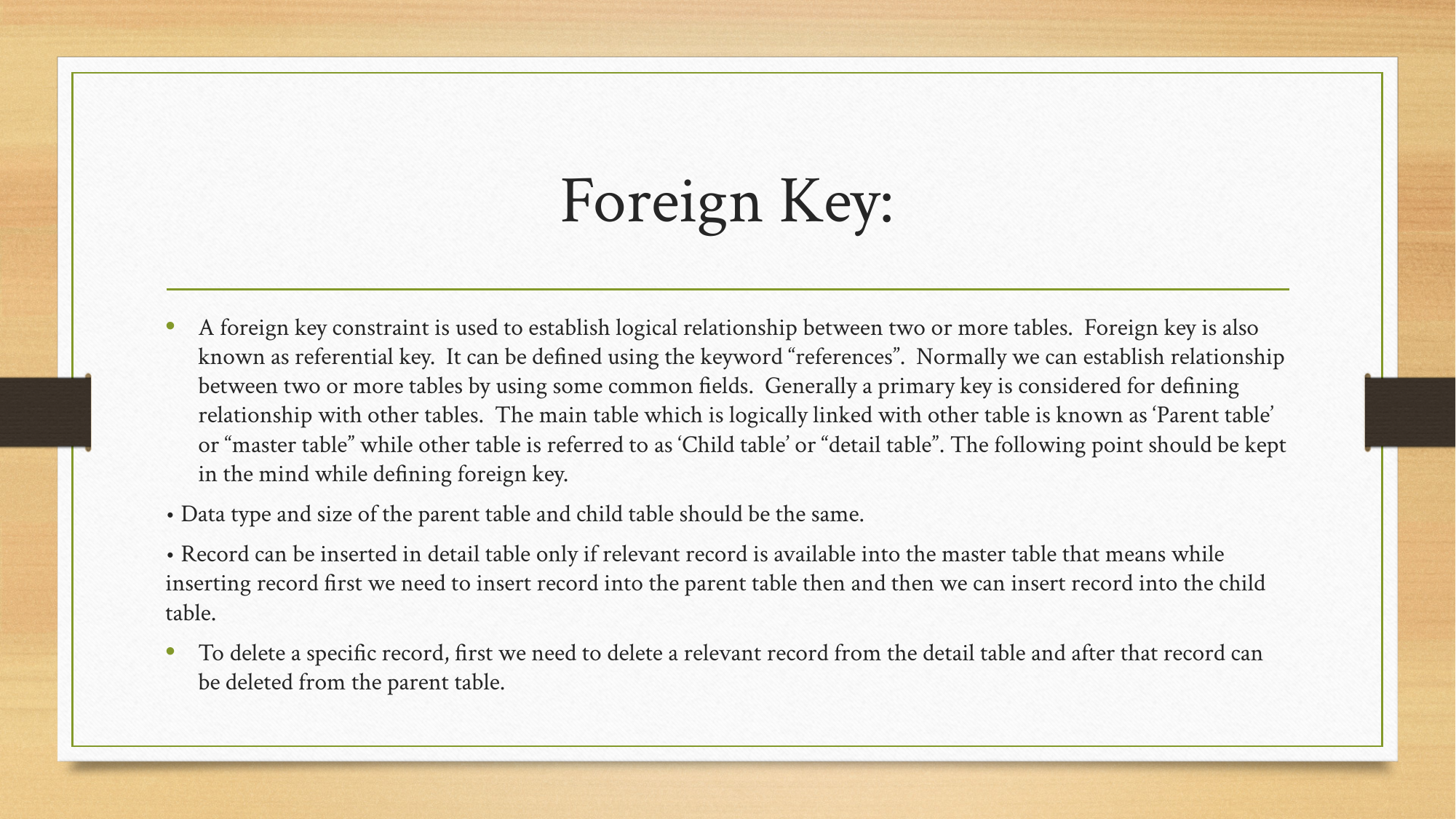

# Foreign Key:
A foreign key constraint is used to establish logical relationship between two or more tables.  Foreign key is also known as referential key.  It can be defined using the keyword “references”.  Normally we can establish relationship between two or more tables by using some common fields.  Generally a primary key is considered for defining relationship with other tables.  The main table which is logically linked with other table is known as ‘Parent table’ or “master table” while other table is referred to as ‘Child table’ or “detail table”. The following point should be kept in the mind while defining foreign key.
• Data type and size of the parent table and child table should be the same.
• Record can be inserted in detail table only if relevant record is available into the master table that means while inserting record first we need to insert record into the parent table then and then we can insert record into the child table.
To delete a specific record, first we need to delete a relevant record from the detail table and after that record can be deleted from the parent table.